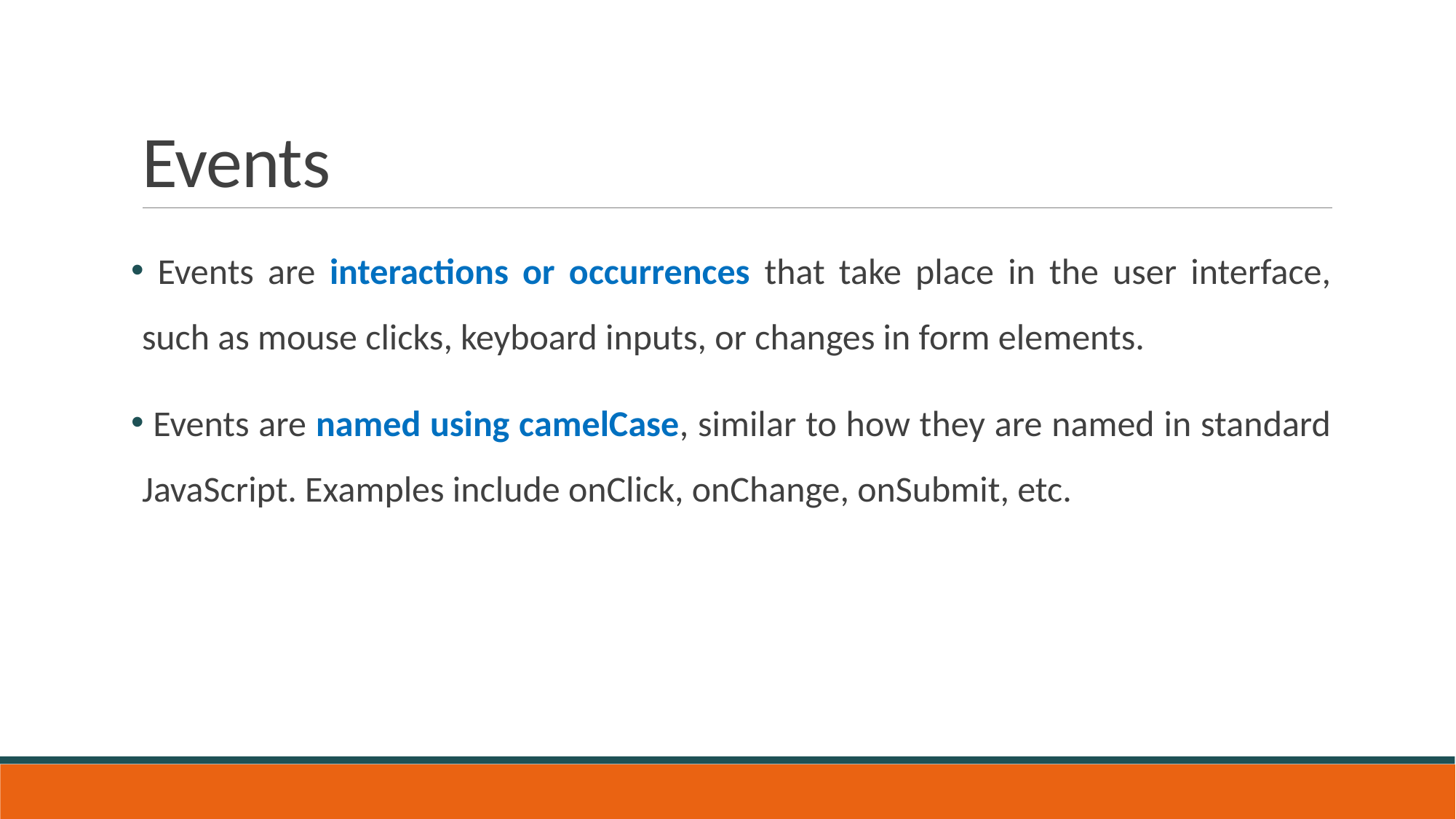

# Events
 Events are interactions or occurrences that take place in the user interface, such as mouse clicks, keyboard inputs, or changes in form elements.
 Events are named using camelCase, similar to how they are named in standard JavaScript. Examples include onClick, onChange, onSubmit, etc.